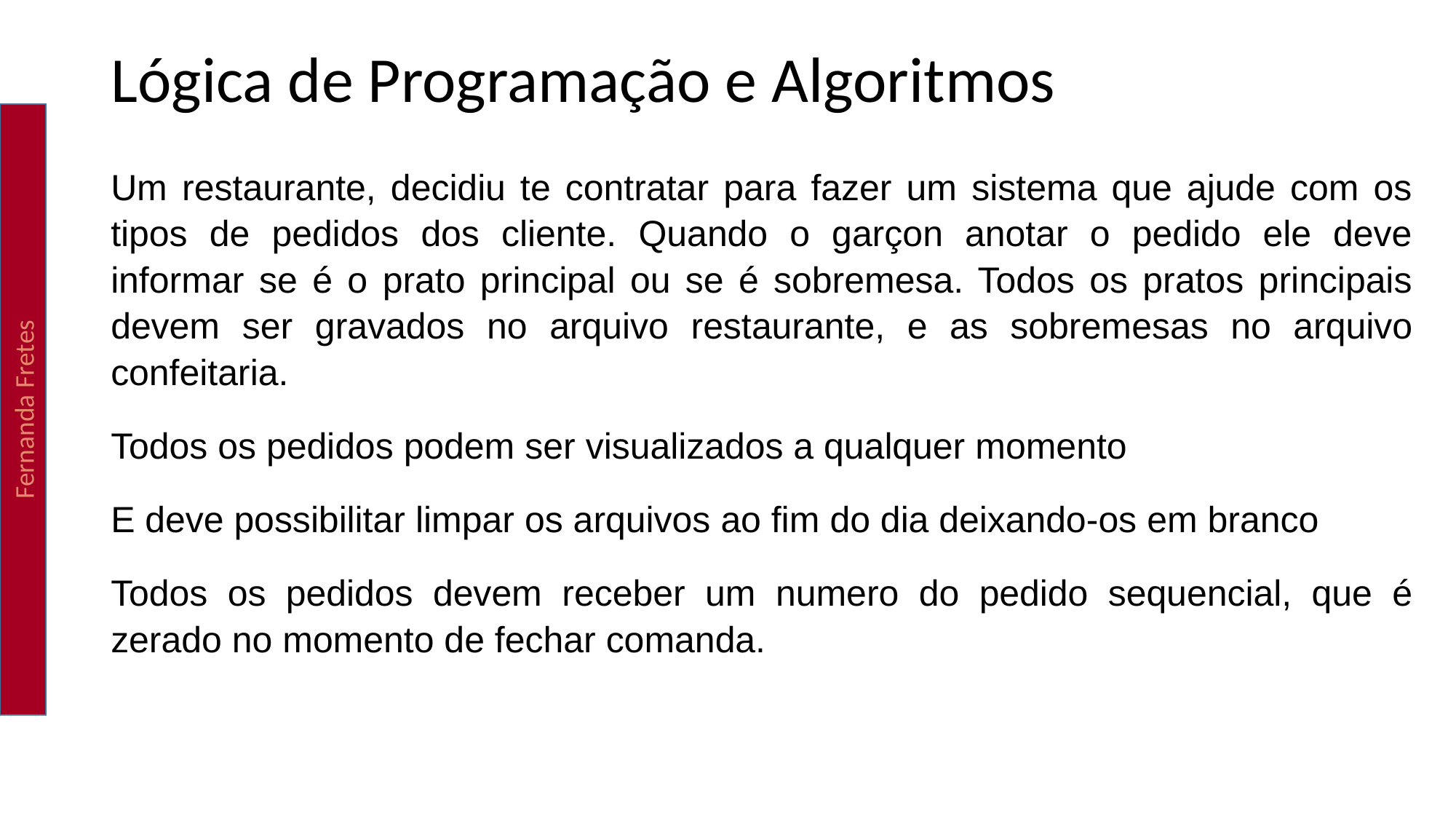

Lógica de Programação e Algoritmos
Fernanda Fretes
Um restaurante, decidiu te contratar para fazer um sistema que ajude com os tipos de pedidos dos cliente. Quando o garçon anotar o pedido ele deve informar se é o prato principal ou se é sobremesa. Todos os pratos principais devem ser gravados no arquivo restaurante, e as sobremesas no arquivo confeitaria.
Todos os pedidos podem ser visualizados a qualquer momento
E deve possibilitar limpar os arquivos ao fim do dia deixando-os em branco
Todos os pedidos devem receber um numero do pedido sequencial, que é zerado no momento de fechar comanda.